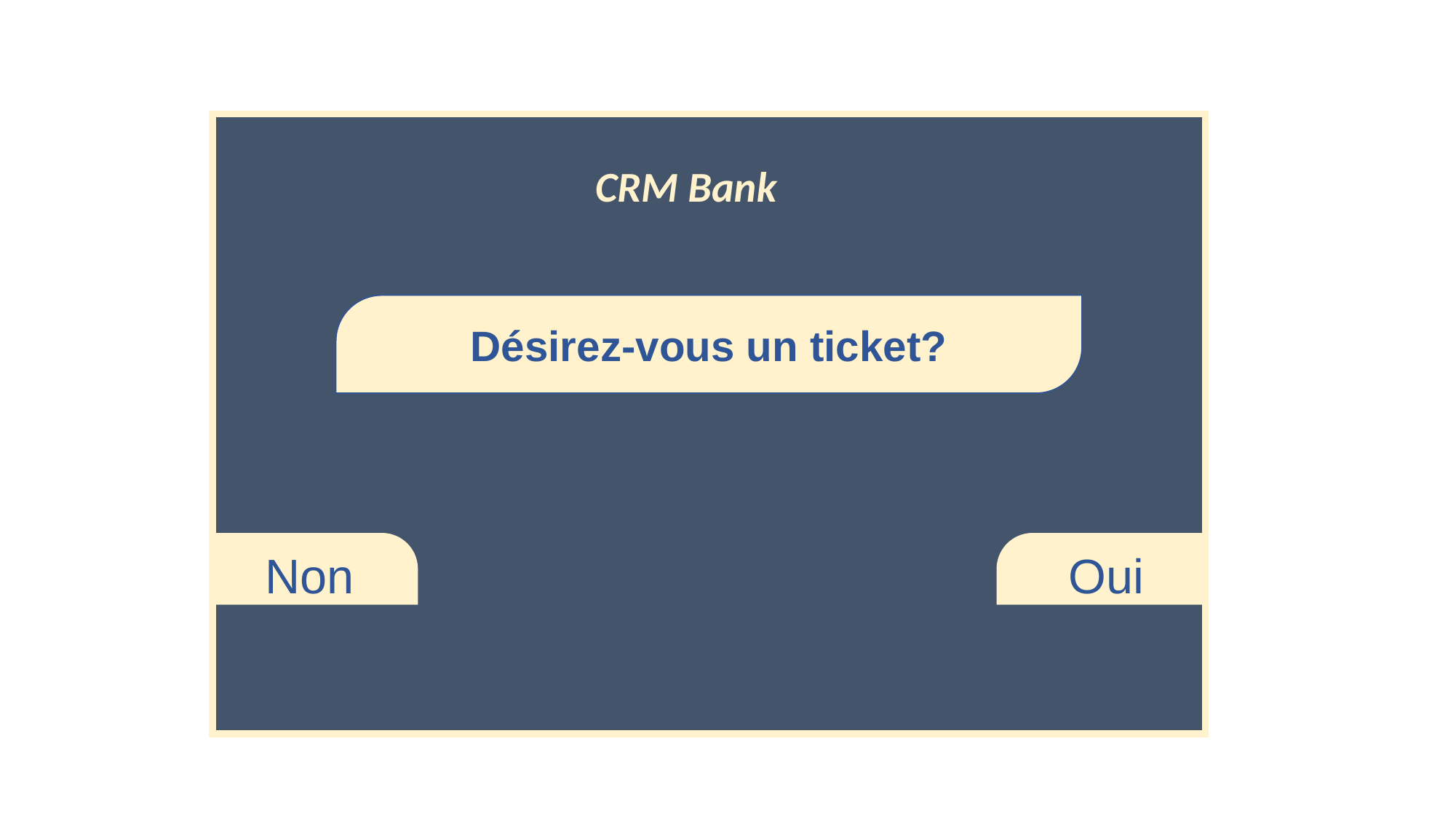

CRM Bank
Désirez-vous un ticket?
Non
Oui